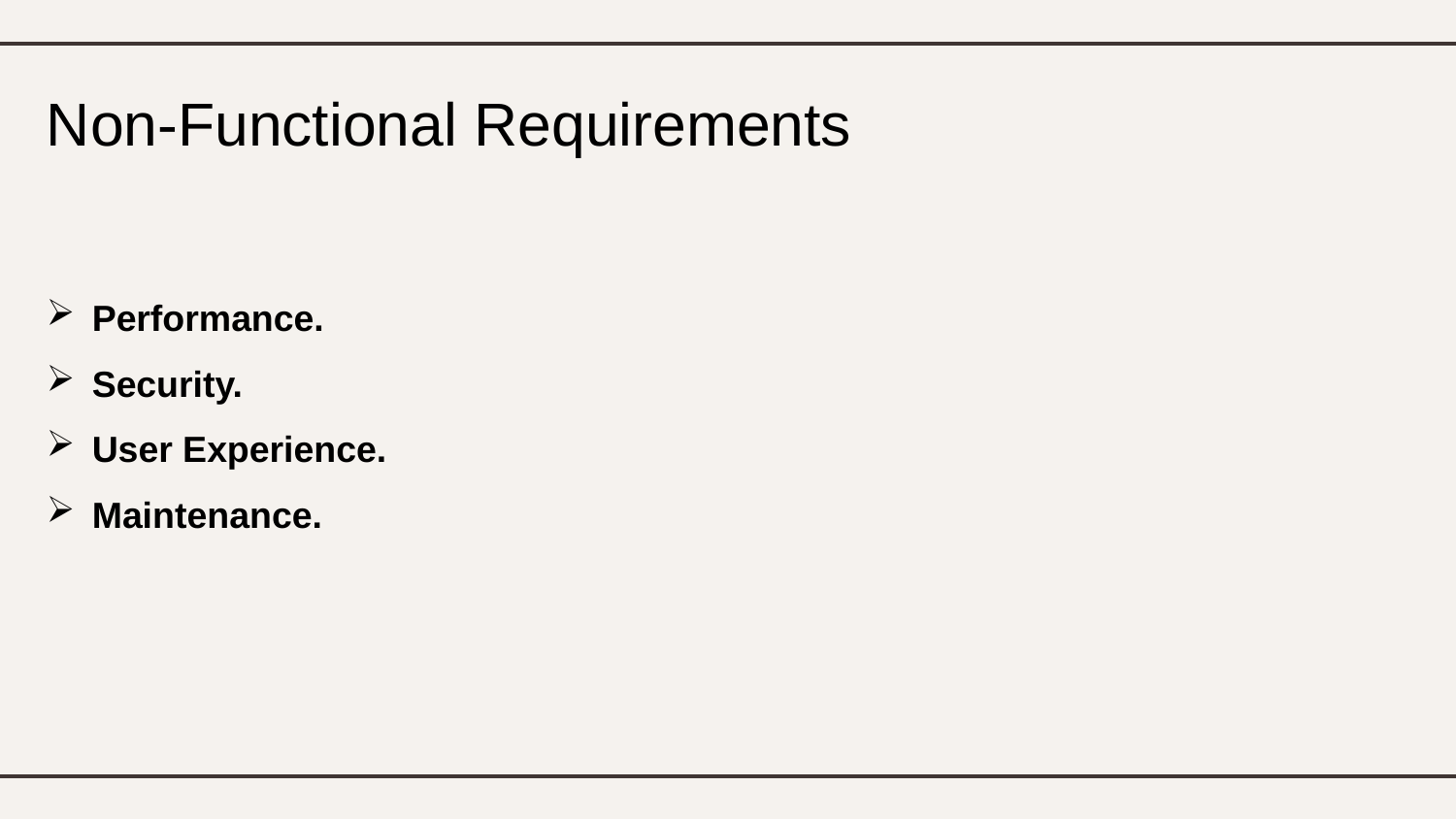

# Non-Functional Requirements
Performance.
Security.
User Experience.
Maintenance.